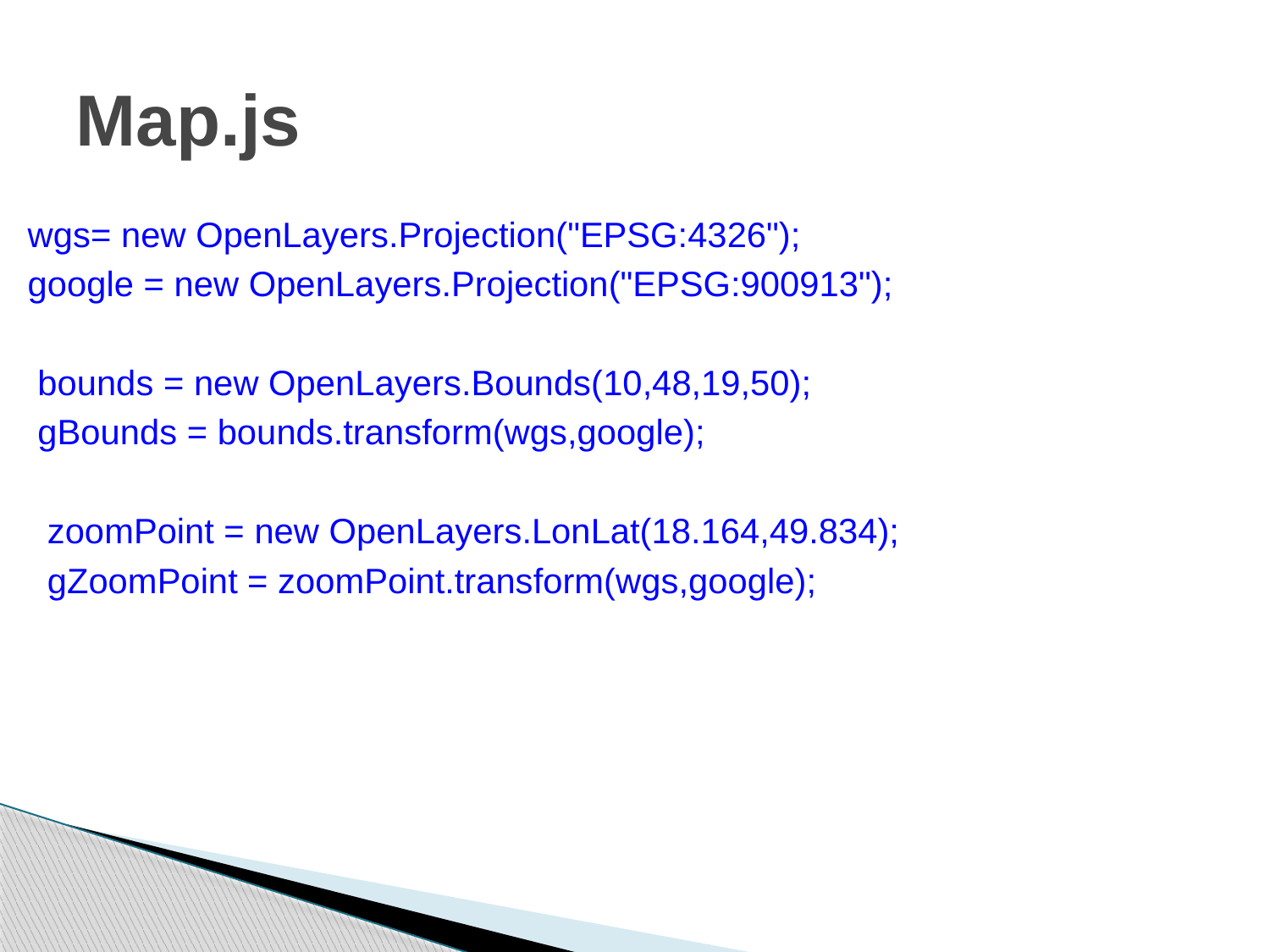

# Map.js
wgs= new OpenLayers.Projection("EPSG:4326");
google = new OpenLayers.Projection("EPSG:900913");

 bounds = new OpenLayers.Bounds(10,48,19,50);
 gBounds = bounds.transform(wgs,google);

  zoomPoint = new OpenLayers.LonLat(18.164,49.834);
  gZoomPoint = zoomPoint.transform(wgs,google);